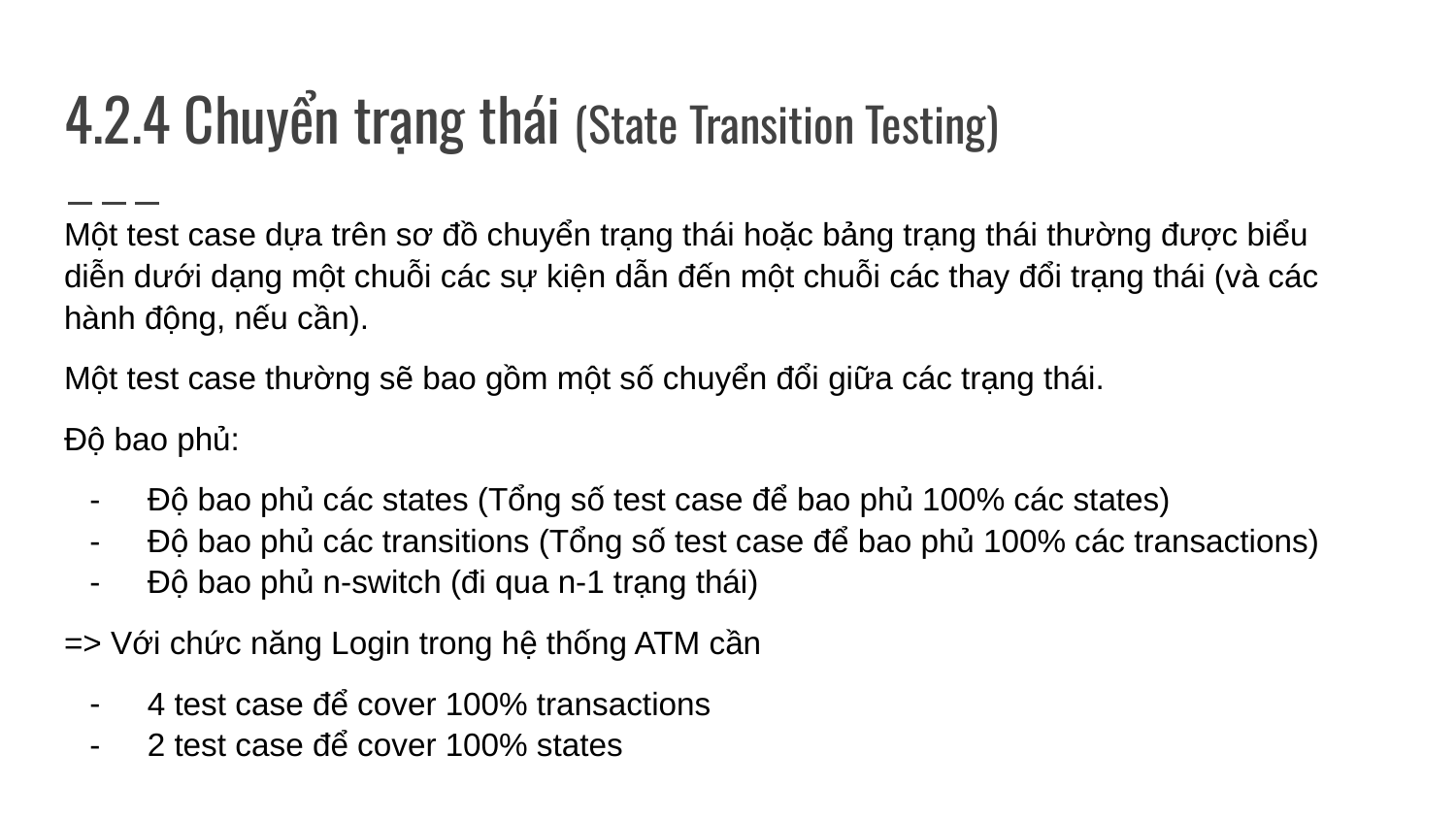

# 4.2.4 Chuyển trạng thái (State Transition Testing)
Một test case dựa trên sơ đồ chuyển trạng thái hoặc bảng trạng thái thường được biểu diễn dưới dạng một chuỗi các sự kiện dẫn đến một chuỗi các thay đổi trạng thái (và các hành động, nếu cần).
Một test case thường sẽ bao gồm một số chuyển đổi giữa các trạng thái.
Độ bao phủ:
Độ bao phủ các states (Tổng số test case để bao phủ 100% các states)
Độ bao phủ các transitions (Tổng số test case để bao phủ 100% các transactions)
Độ bao phủ n-switch (đi qua n-1 trạng thái)
=> Với chức năng Login trong hệ thống ATM cần
4 test case để cover 100% transactions
2 test case để cover 100% states